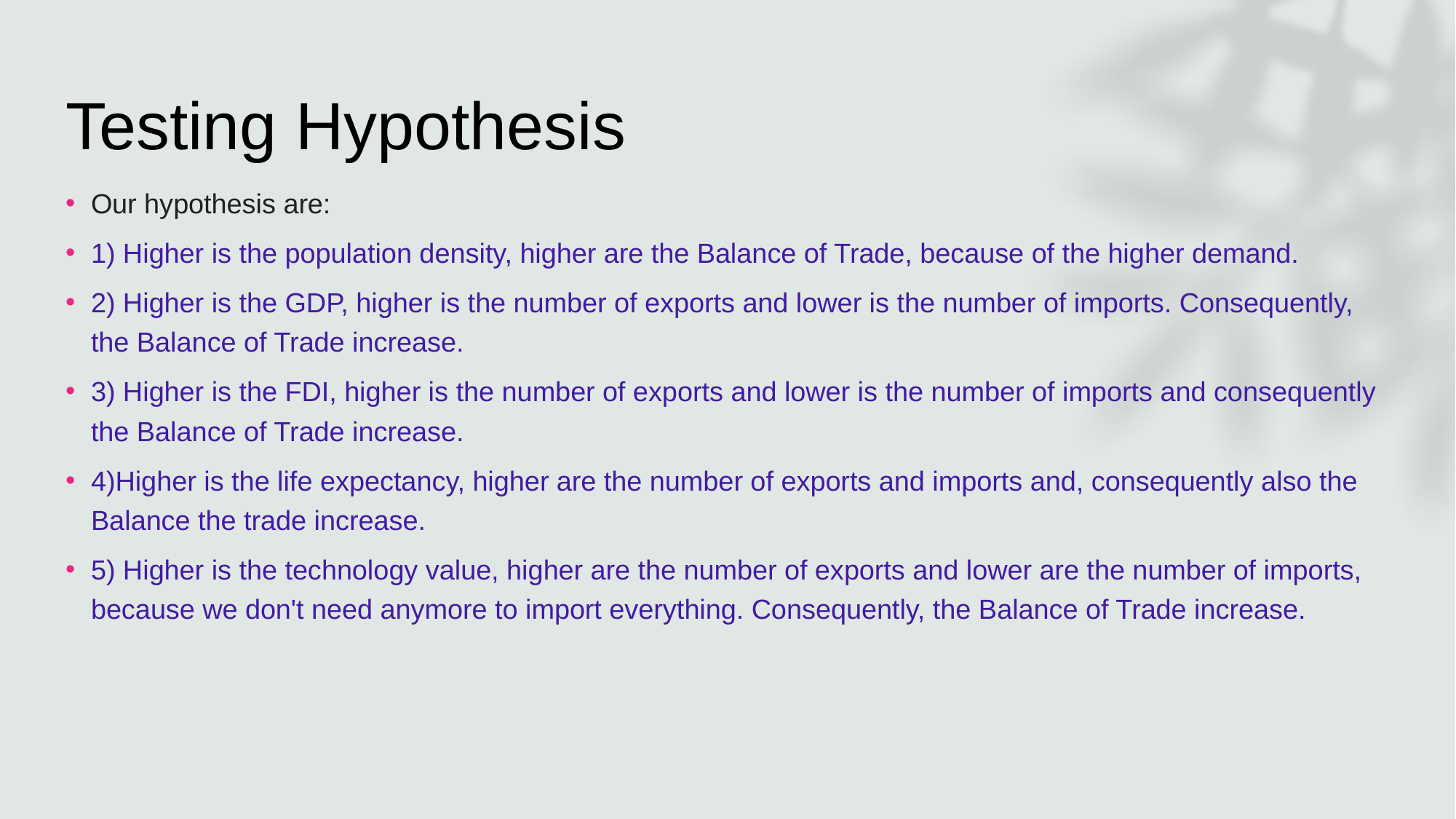

# Testing Hypothesis
Our hypothesis are:
1) Higher is the population density, higher are the Balance of Trade, because of the higher demand.
2) Higher is the GDP, higher is the number of exports and lower is the number of imports. Consequently, the Balance of Trade increase.
3) Higher is the FDI, higher is the number of exports and lower is the number of imports and consequently the Balance of Trade increase.
4)Higher is the life expectancy, higher are the number of exports and imports and, consequently also the Balance the trade increase.
5) Higher is the technology value, higher are the number of exports and lower are the number of imports, because we don't need anymore to import everything. Consequently, the Balance of Trade increase.